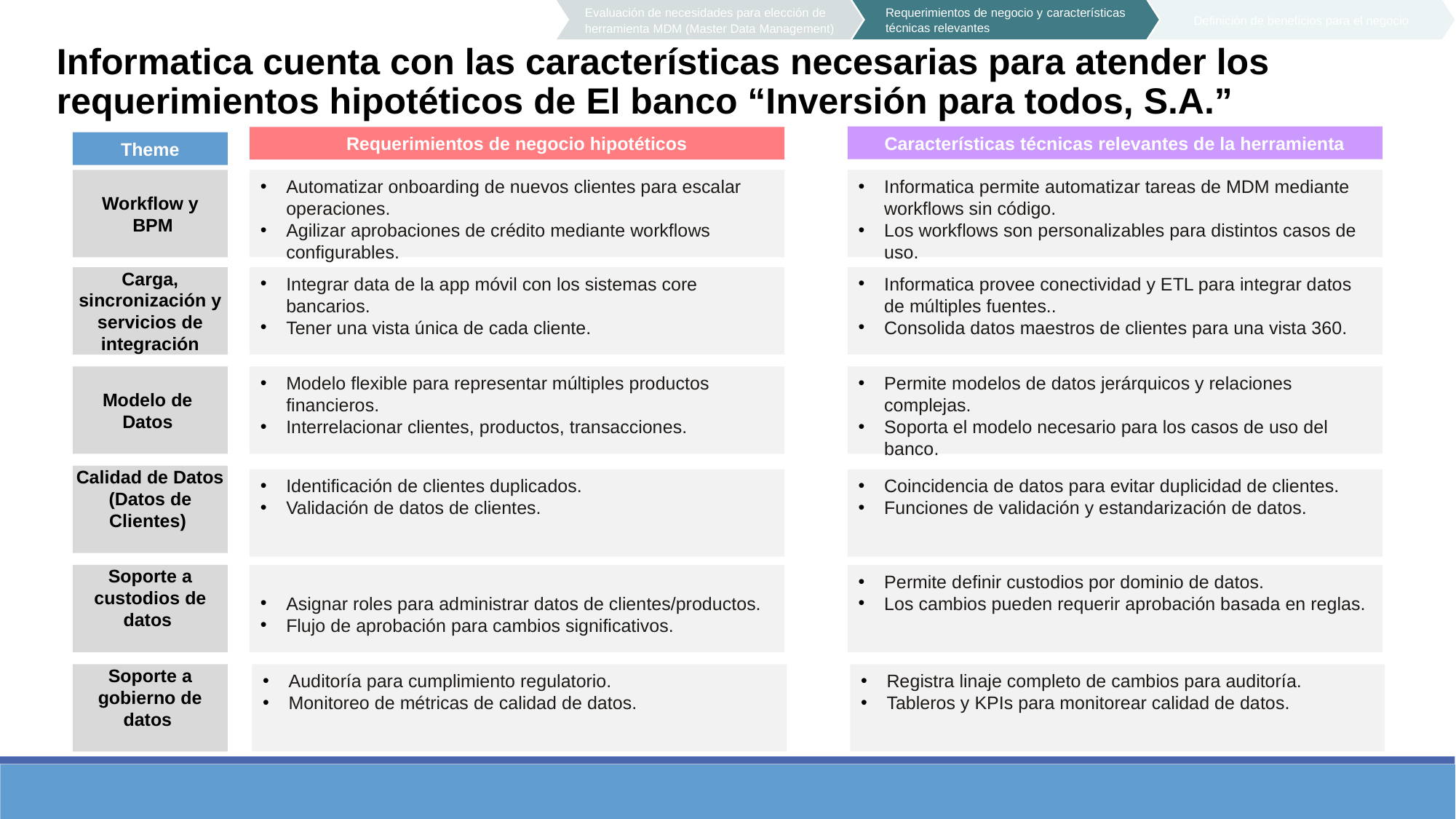

Evaluación de necesidades para elección de herramienta MDM (Master Data Management)

Requerimientos de negocio y características técnicas relevantes

Definición de beneficios para el negocio
Informatica cuenta con las características necesarias para atender los requerimientos hipotéticos de El banco “Inversión para todos, S.A.”
Características técnicas relevantes de la herramienta
Requerimientos de negocio hipotéticos
Theme

Workflow y
 BPM
Automatizar onboarding de nuevos clientes para escalar operaciones.
Agilizar aprobaciones de crédito mediante workflows configurables.

Informatica permite automatizar tareas de MDM mediante workflows sin código.
Los workflows son personalizables para distintos casos de uso.

Carga, sincronización y servicios de integración
Integrar data de la app móvil con los sistemas core bancarios.
Tener una vista única de cada cliente.

Informatica provee conectividad y ETL para integrar datos de múltiples fuentes..
Consolida datos maestros de clientes para una vista 360.

Modelo de
Datos
Modelo flexible para representar múltiples productos financieros.
Interrelacionar clientes, productos, transacciones.

Permite modelos de datos jerárquicos y relaciones complejas.
Soporta el modelo necesario para los casos de uso del banco.

Calidad de Datos (Datos de Clientes)
Identificación de clientes duplicados.
Validación de datos de clientes.

Coincidencia de datos para evitar duplicidad de clientes.
Funciones de validación y estandarización de datos.

Soporte a custodios de datos

Asignar roles para administrar datos de clientes/productos.
Flujo de aprobación para cambios significativos.

Permite definir custodios por dominio de datos.
Los cambios pueden requerir aprobación basada en reglas.

Soporte a gobierno de datos
Auditoría para cumplimiento regulatorio.
Monitoreo de métricas de calidad de datos.

Registra linaje completo de cambios para auditoría.
Tableros y KPIs para monitorear calidad de datos.